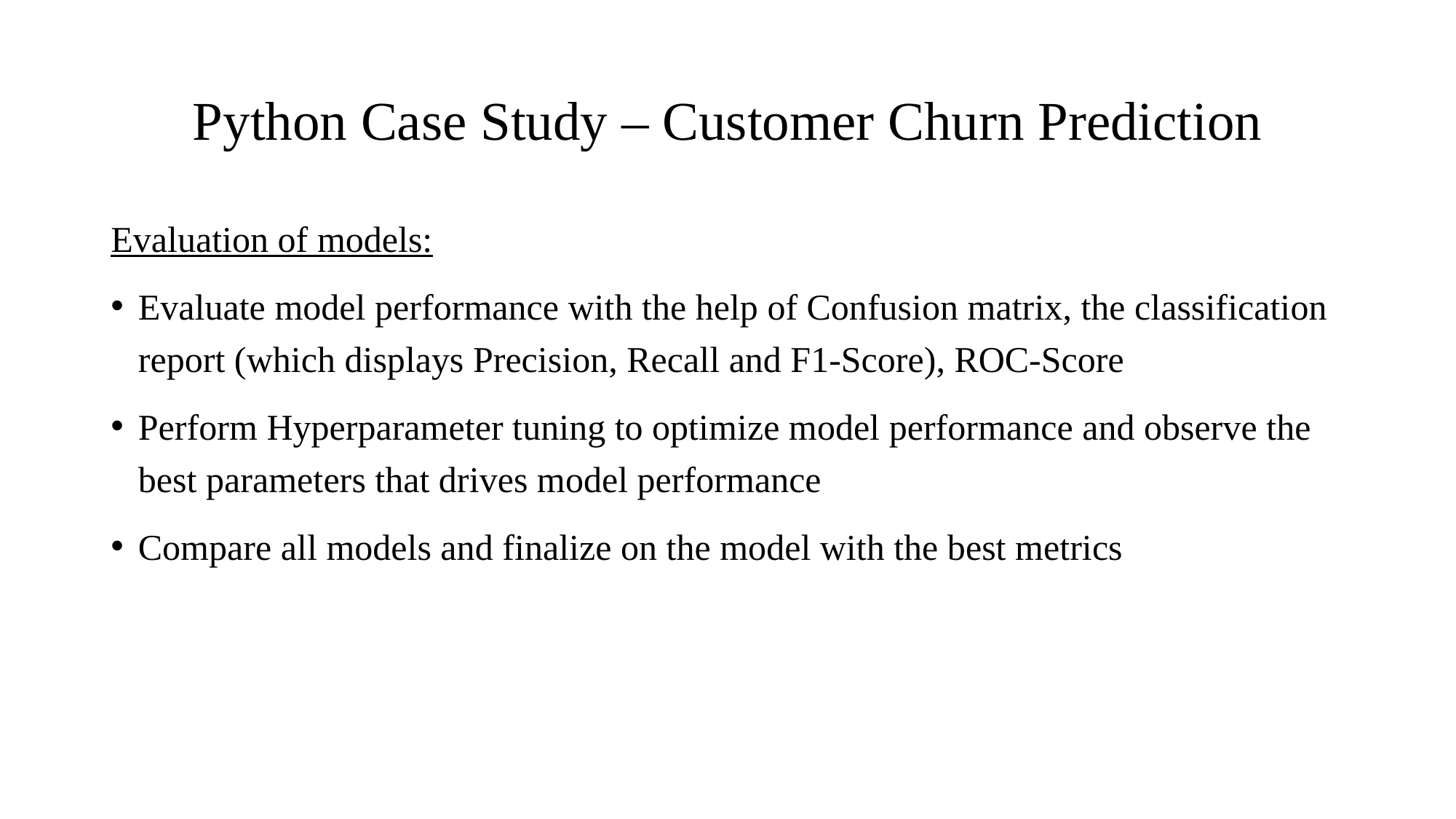

# Python Case Study – Customer Churn Prediction
Evaluation of models:
Evaluate model performance with the help of Confusion matrix, the classification report (which displays Precision, Recall and F1-Score), ROC-Score
Perform Hyperparameter tuning to optimize model performance and observe the best parameters that drives model performance
Compare all models and finalize on the model with the best metrics